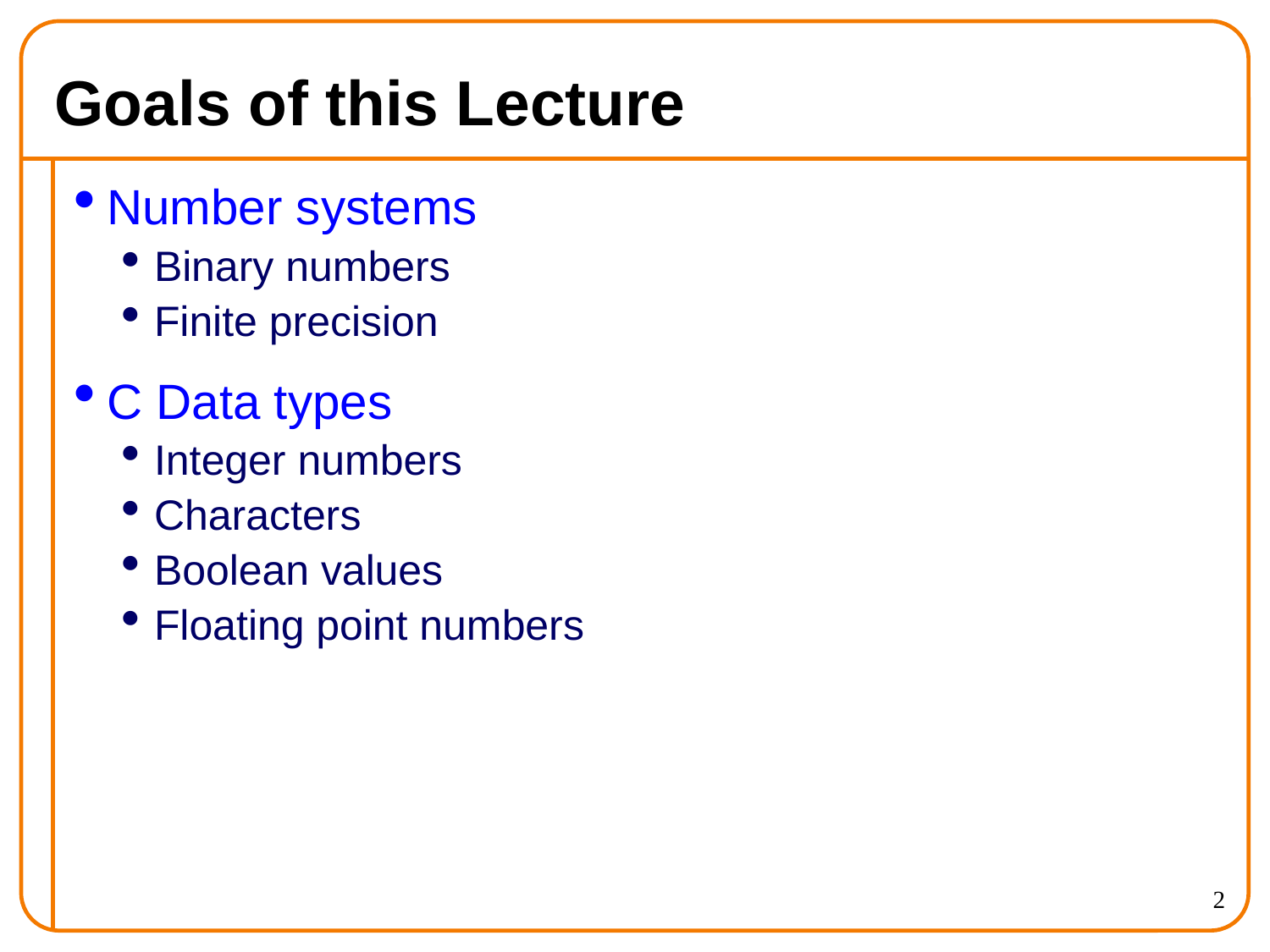

Goals of this Lecture
Number systems
Binary numbers
Finite precision
C Data types
Integer numbers
Characters
Boolean values
Floating point numbers

2